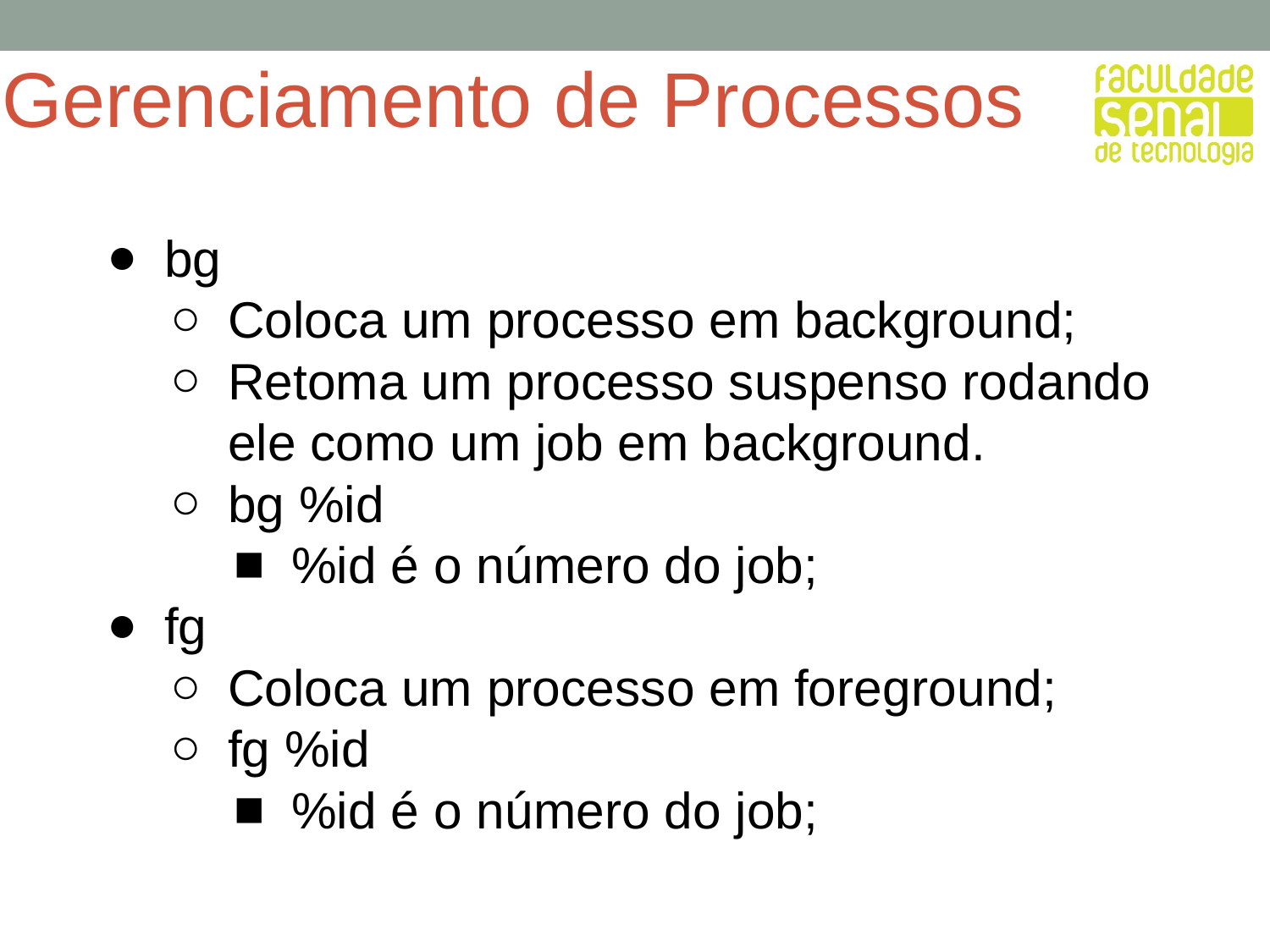

# Gerenciamento de Processos
bg
Coloca um processo em background;
Retoma um processo suspenso rodando ele como um job em background.
bg %id
%id é o número do job;
fg
Coloca um processo em foreground;
fg %id
%id é o número do job;